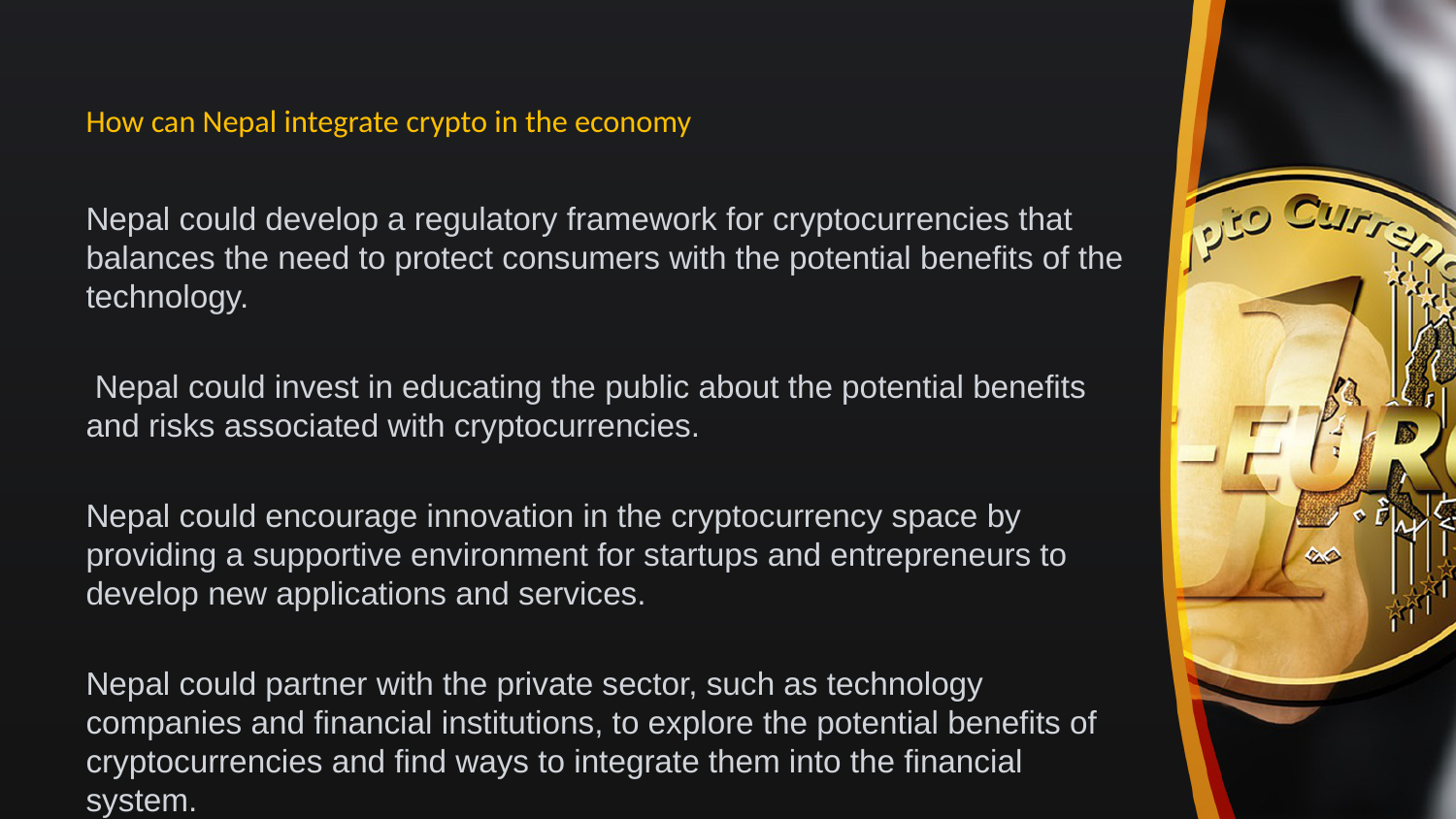

# How can Nepal integrate crypto in the economy
Nepal could develop a regulatory framework for cryptocurrencies that balances the need to protect consumers with the potential benefits of the technology.

 Nepal could invest in educating the public about the potential benefits and risks associated with cryptocurrencies.

Nepal could encourage innovation in the cryptocurrency space by providing a supportive environment for startups and entrepreneurs to develop new applications and services.

Nepal could partner with the private sector, such as technology companies and financial institutions, to explore the potential benefits of cryptocurrencies and find ways to integrate them into the financial system.